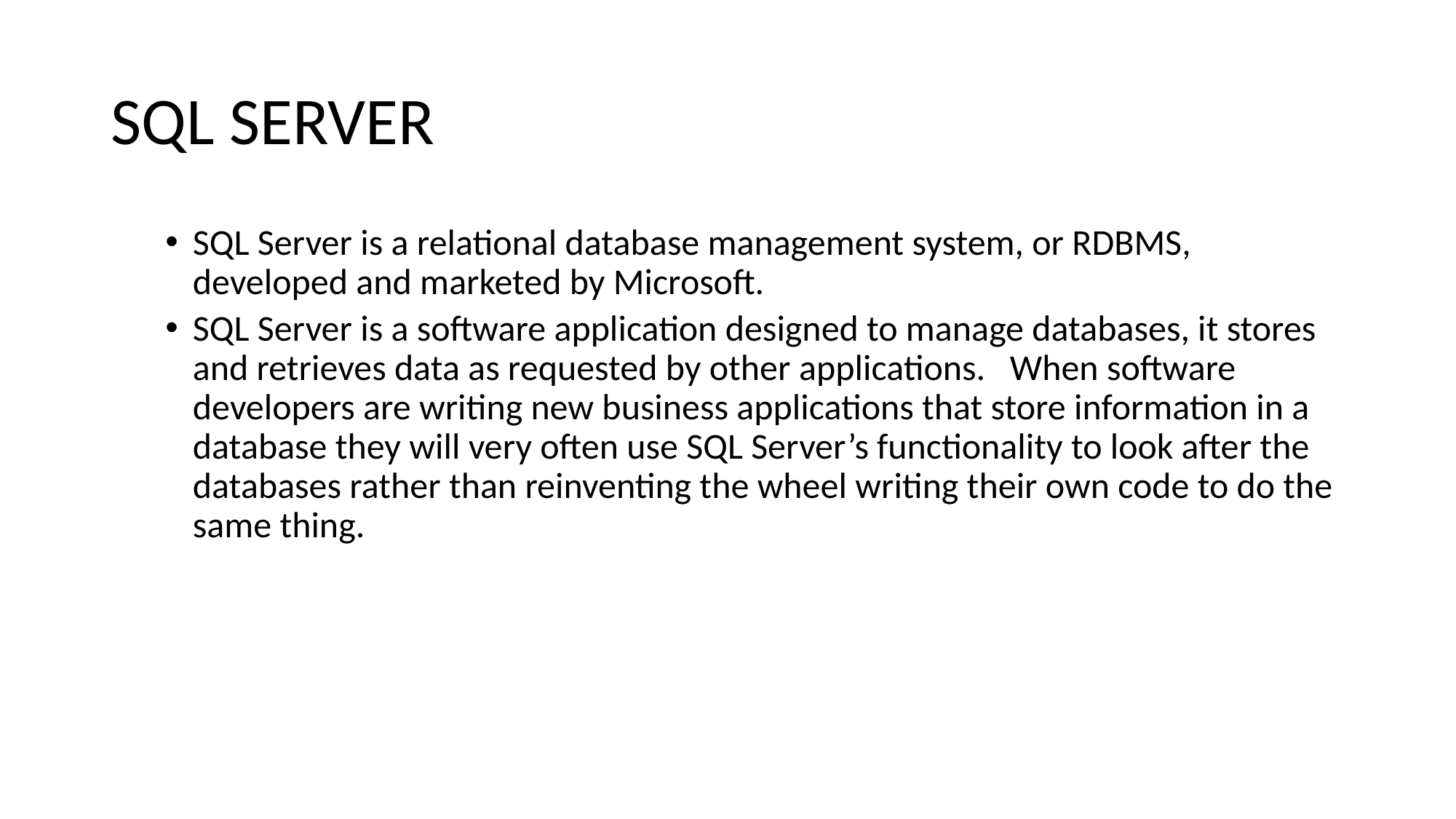

# SQL SERVER
SQL Server is a relational database management system, or RDBMS, developed and marketed by Microsoft.
SQL Server is a software application designed to manage databases, it stores and retrieves data as requested by other applications.   When software developers are writing new business applications that store information in a database they will very often use SQL Server’s functionality to look after the databases rather than reinventing the wheel writing their own code to do the same thing.